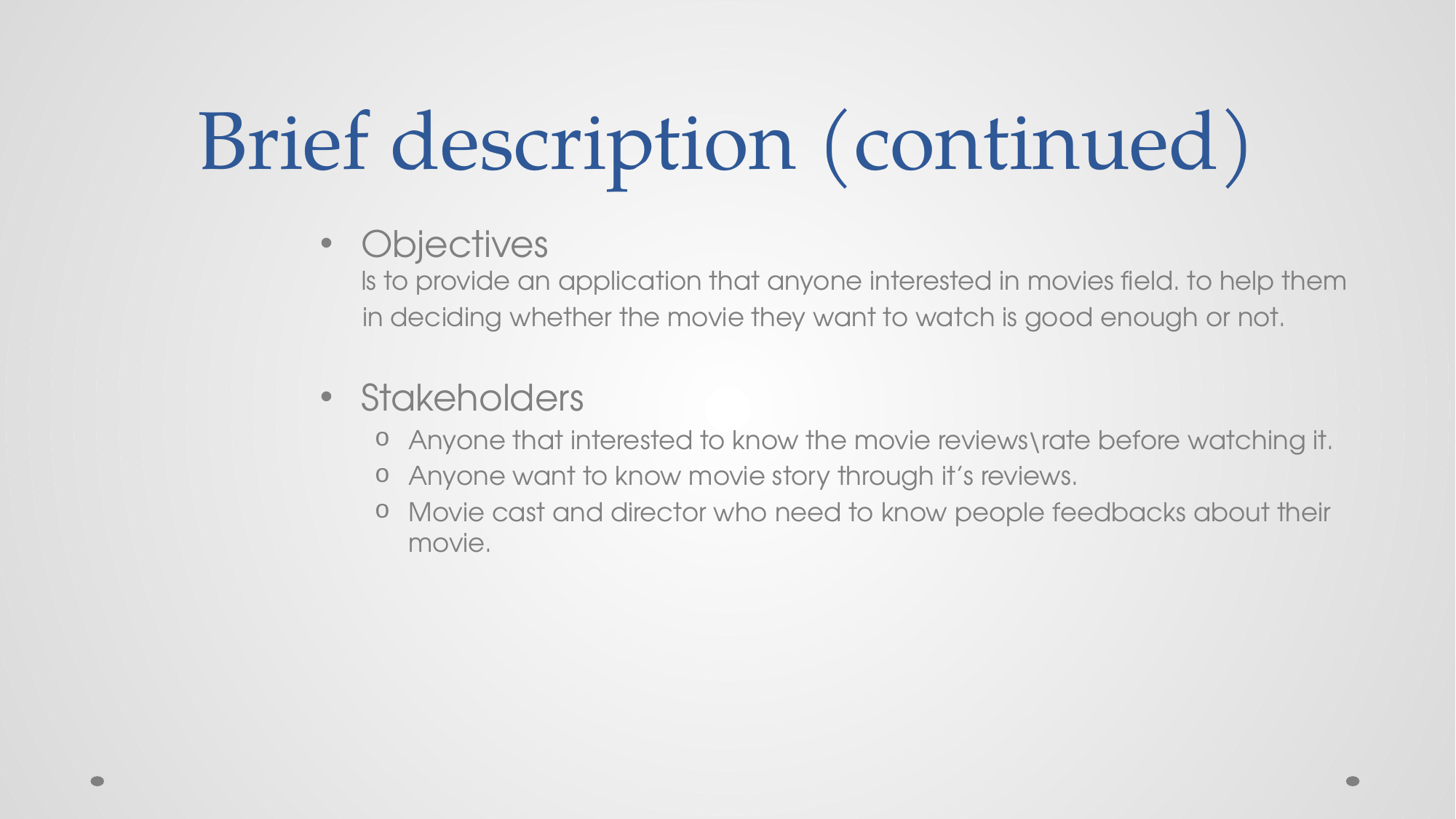

# Brief description (continued)
Objectives
Is to provide an application that anyone interested in movies field. to help them
      in deciding whether the movie they want to watch is good enough or not.

Stakeholders
Anyone that interested to know the movie reviews\rate before watching it.
Anyone want to know movie story through it’s reviews.
Movie cast and director who need to know people feedbacks about their movie.